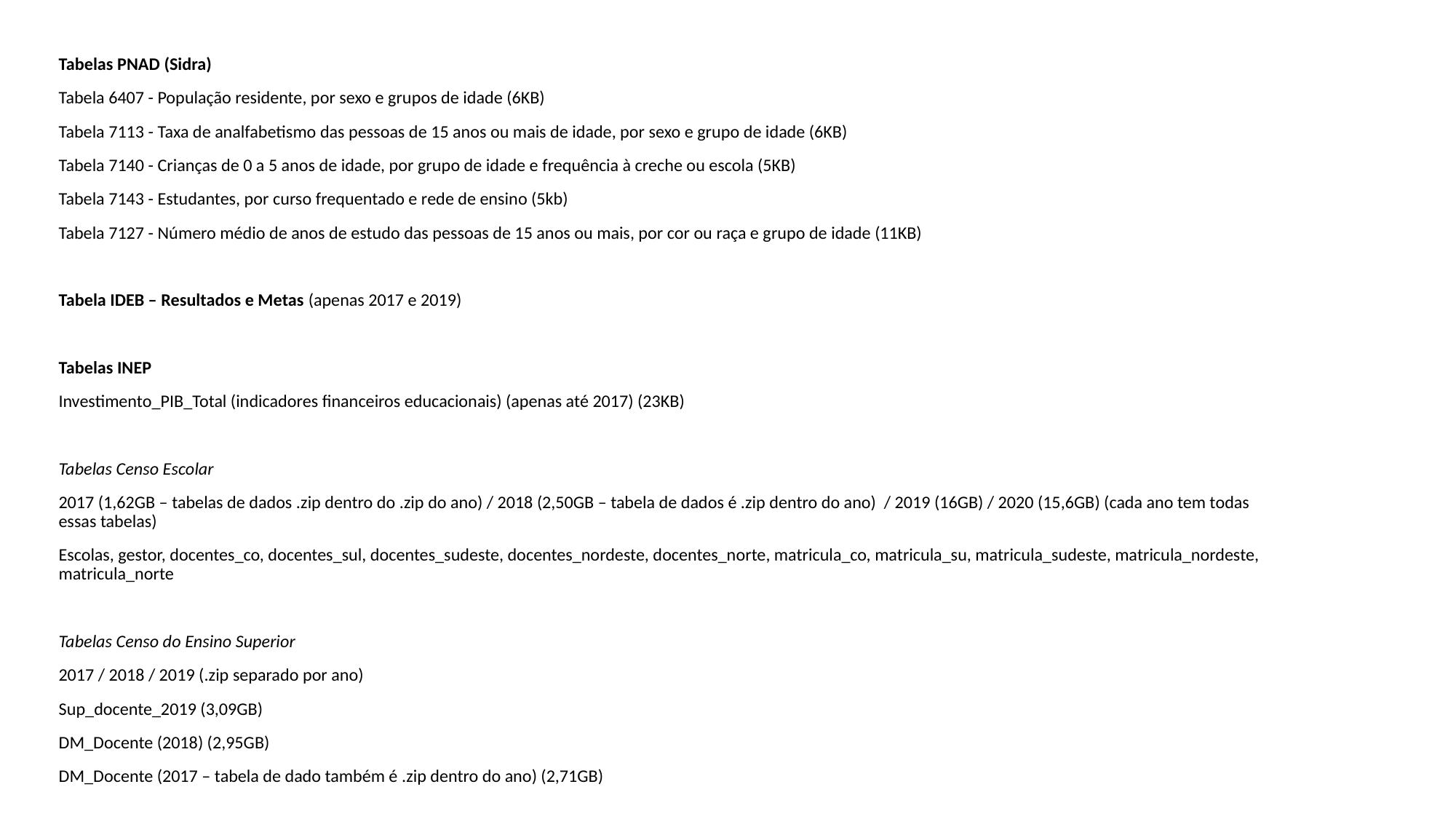

Tabelas PNAD (Sidra)
Tabela 6407 - População residente, por sexo e grupos de idade (6KB)
Tabela 7113 - Taxa de analfabetismo das pessoas de 15 anos ou mais de idade, por sexo e grupo de idade (6KB)
Tabela 7140 - Crianças de 0 a 5 anos de idade, por grupo de idade e frequência à creche ou escola (5KB)
Tabela 7143 - Estudantes, por curso frequentado e rede de ensino (5kb)
Tabela 7127 - Número médio de anos de estudo das pessoas de 15 anos ou mais, por cor ou raça e grupo de idade (11KB)

Tabela IDEB – Resultados e Metas (apenas 2017 e 2019)

Tabelas INEP
Investimento_PIB_Total (indicadores financeiros educacionais) (apenas até 2017) (23KB)

Tabelas Censo Escolar
2017 (1,62GB – tabelas de dados .zip dentro do .zip do ano) / 2018 (2,50GB – tabela de dados é .zip dentro do ano)  / 2019 (16GB) / 2020 (15,6GB) (cada ano tem todas essas tabelas)
Escolas, gestor, docentes_co, docentes_sul, docentes_sudeste, docentes_nordeste, docentes_norte, matricula_co, matricula_su, matricula_sudeste, matricula_nordeste, matricula_norte

Tabelas Censo do Ensino Superior
2017 / 2018 / 2019 (.zip separado por ano)
Sup_docente_2019 (3,09GB)
DM_Docente (2018) (2,95GB)
DM_Docente (2017 – tabela de dado também é .zip dentro do ano) (2,71GB)